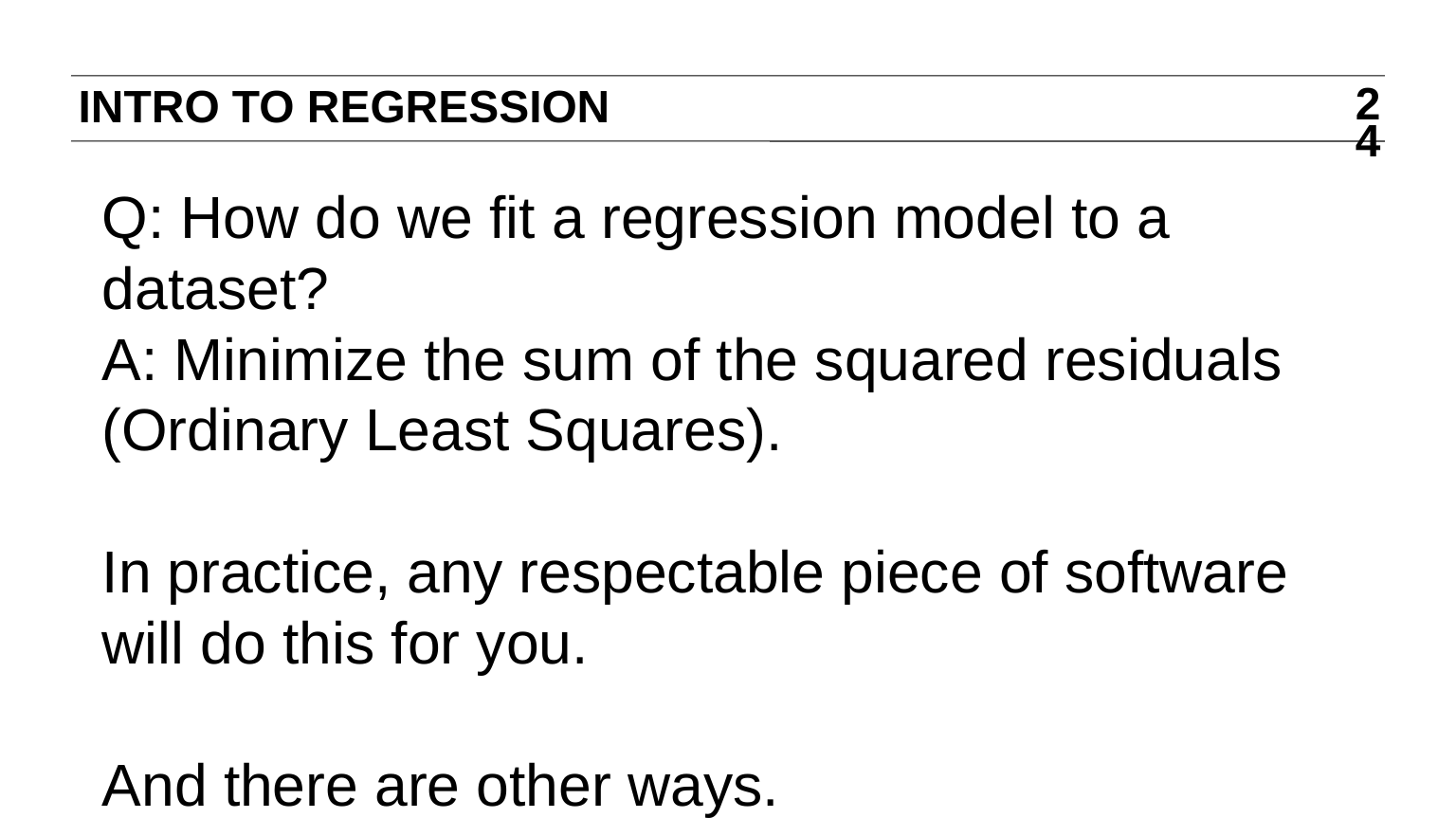

Intro to regression
24
Q: How do we fit a regression model to a dataset?
A: Minimize the sum of the squared residuals (Ordinary Least Squares).

In practice, any respectable piece of software will do this for you.

And there are other ways.

And software implements them as well.